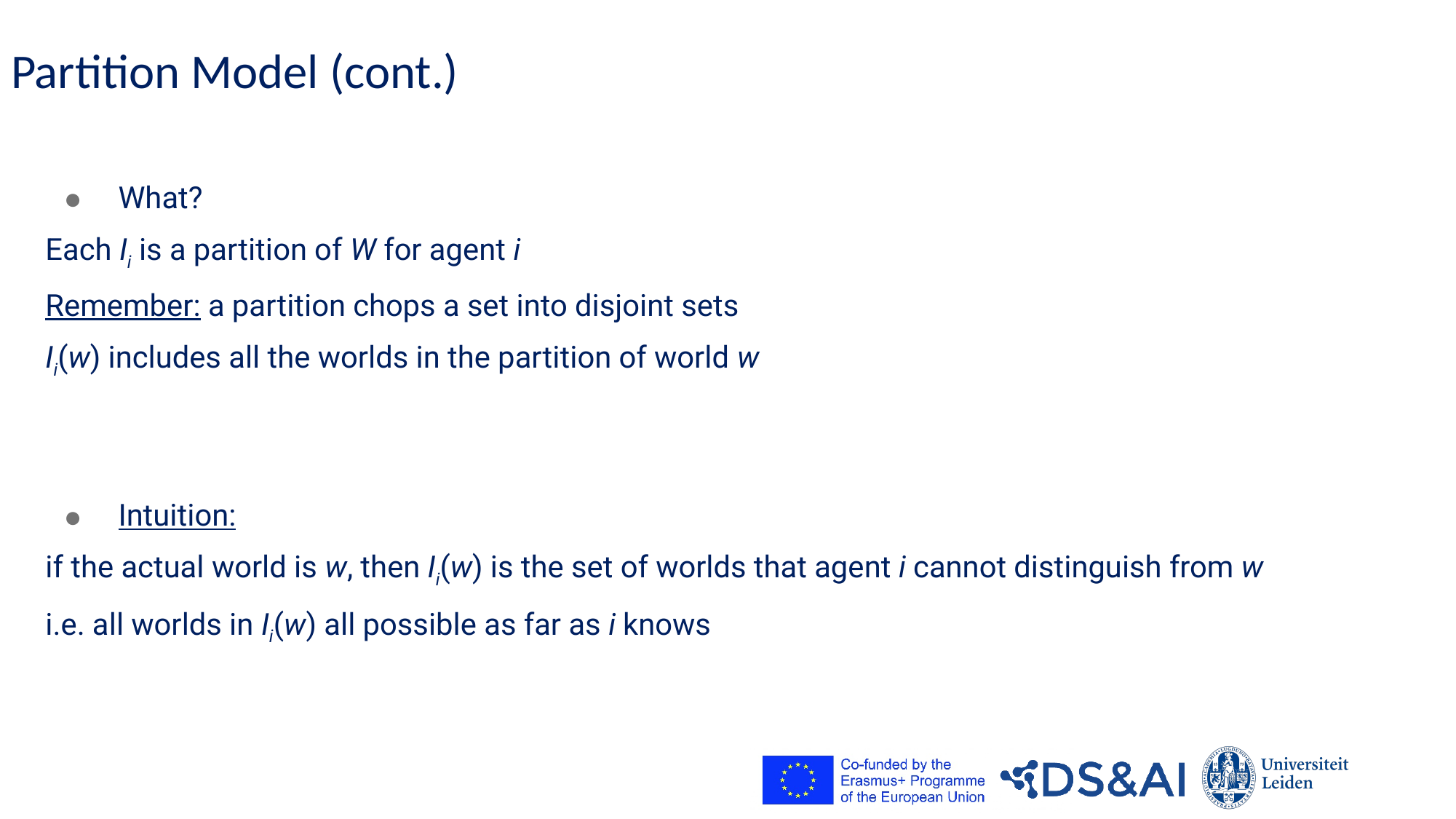

Reasoning about Knowledge
# Partition Model (cont.)
What?
Each Ii is a partition of W for agent i
Remember: a partition chops a set into disjoint sets
Ii(w) includes all the worlds in the partition of world w

Intuition:
if the actual world is w, then Ii(w) is the set of worlds that agent i cannot distinguish from w
i.e. all worlds in Ii(w) all possible as far as i knows
7